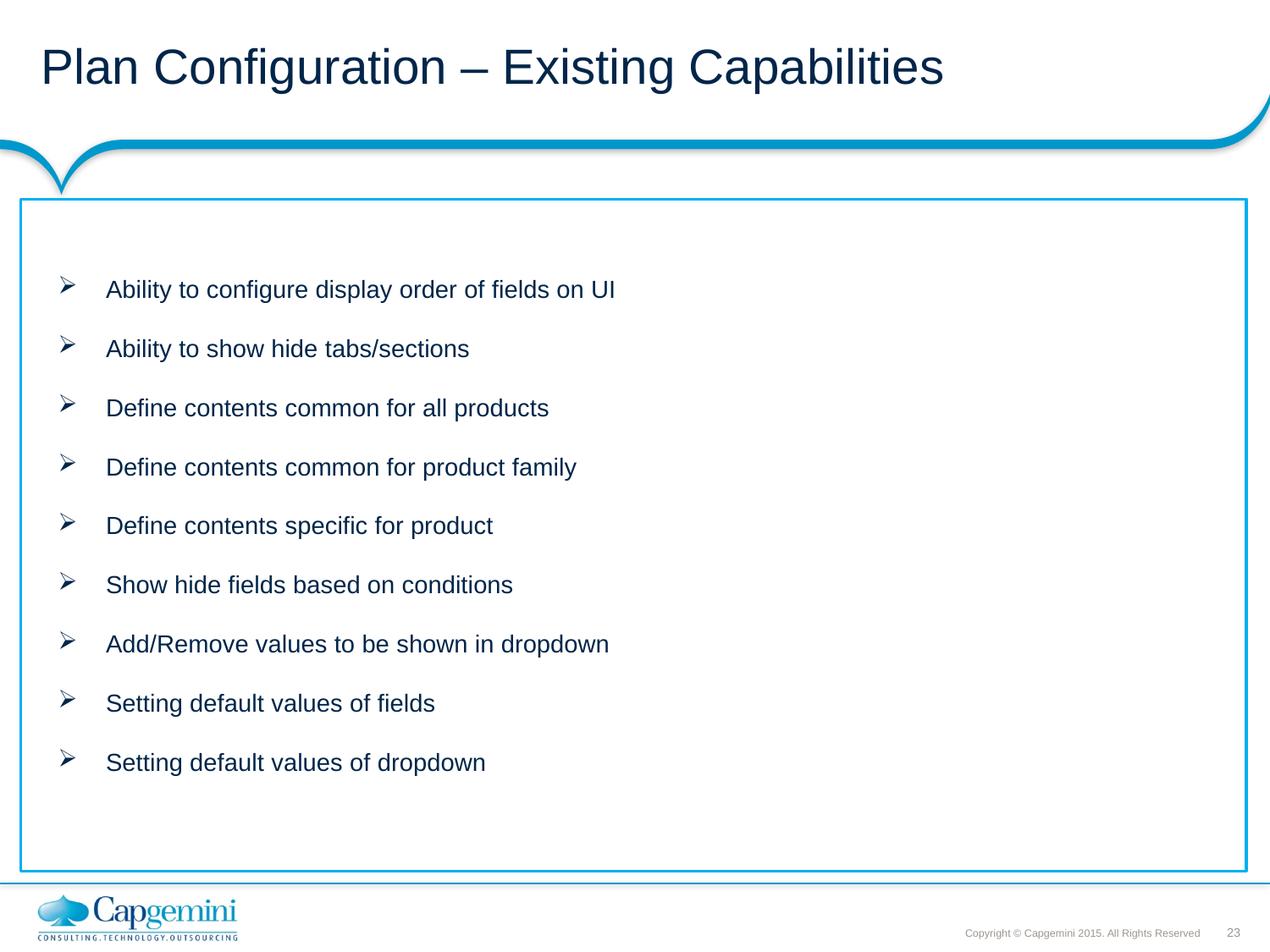

# Plan Configuration – Existing Capabilities

Ability to configure display order of fields on UI
Ability to show hide tabs/sections
Define contents common for all products
Define contents common for product family
Define contents specific for product
Show hide fields based on conditions
Add/Remove values to be shown in dropdown
Setting default values of fields
Setting default values of dropdown